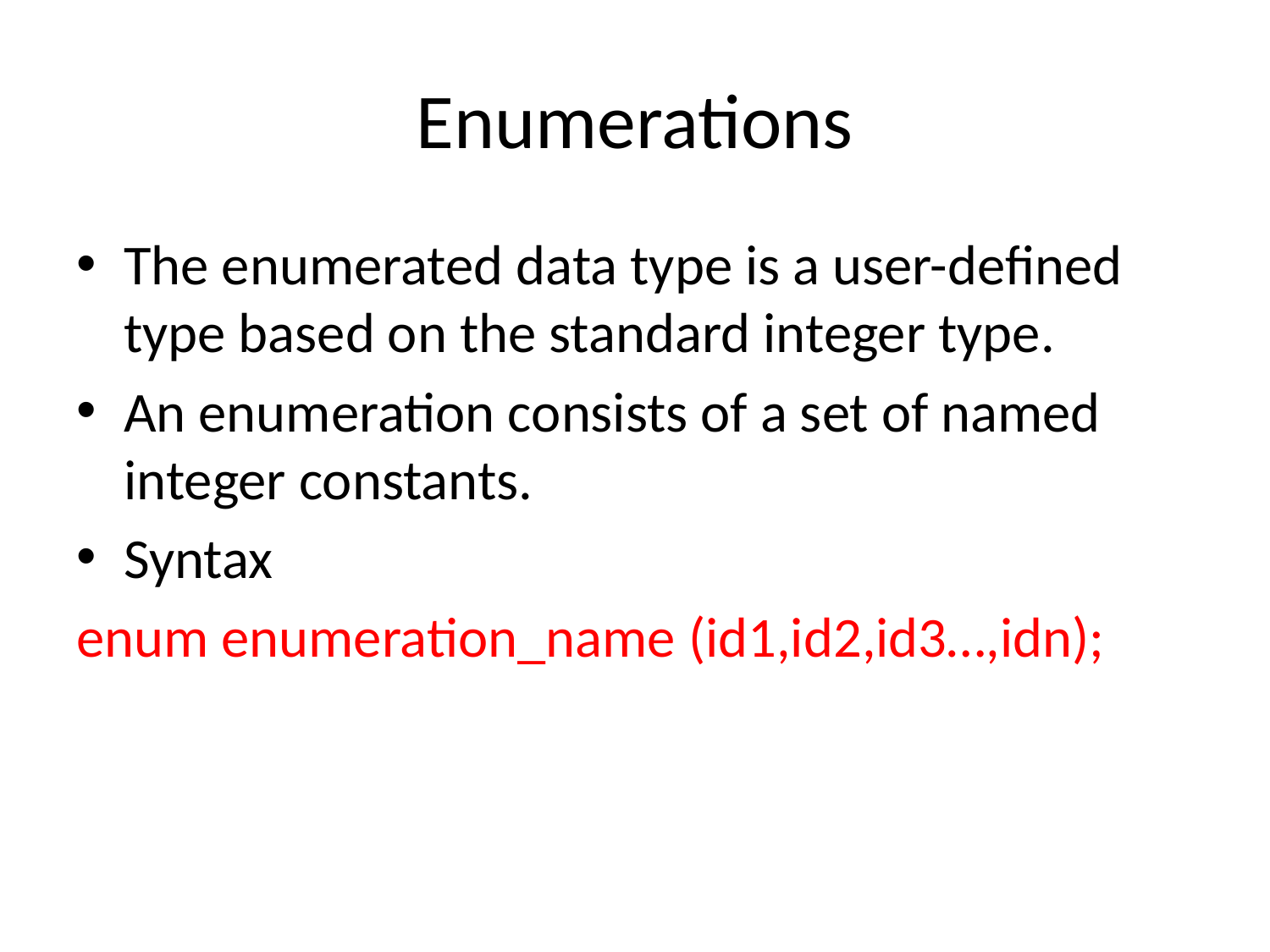

# Enumerations
The enumerated data type is a user-defined type based on the standard integer type.
An enumeration consists of a set of named integer constants.
Syntax
enum enumeration_name (id1,id2,id3…,idn);